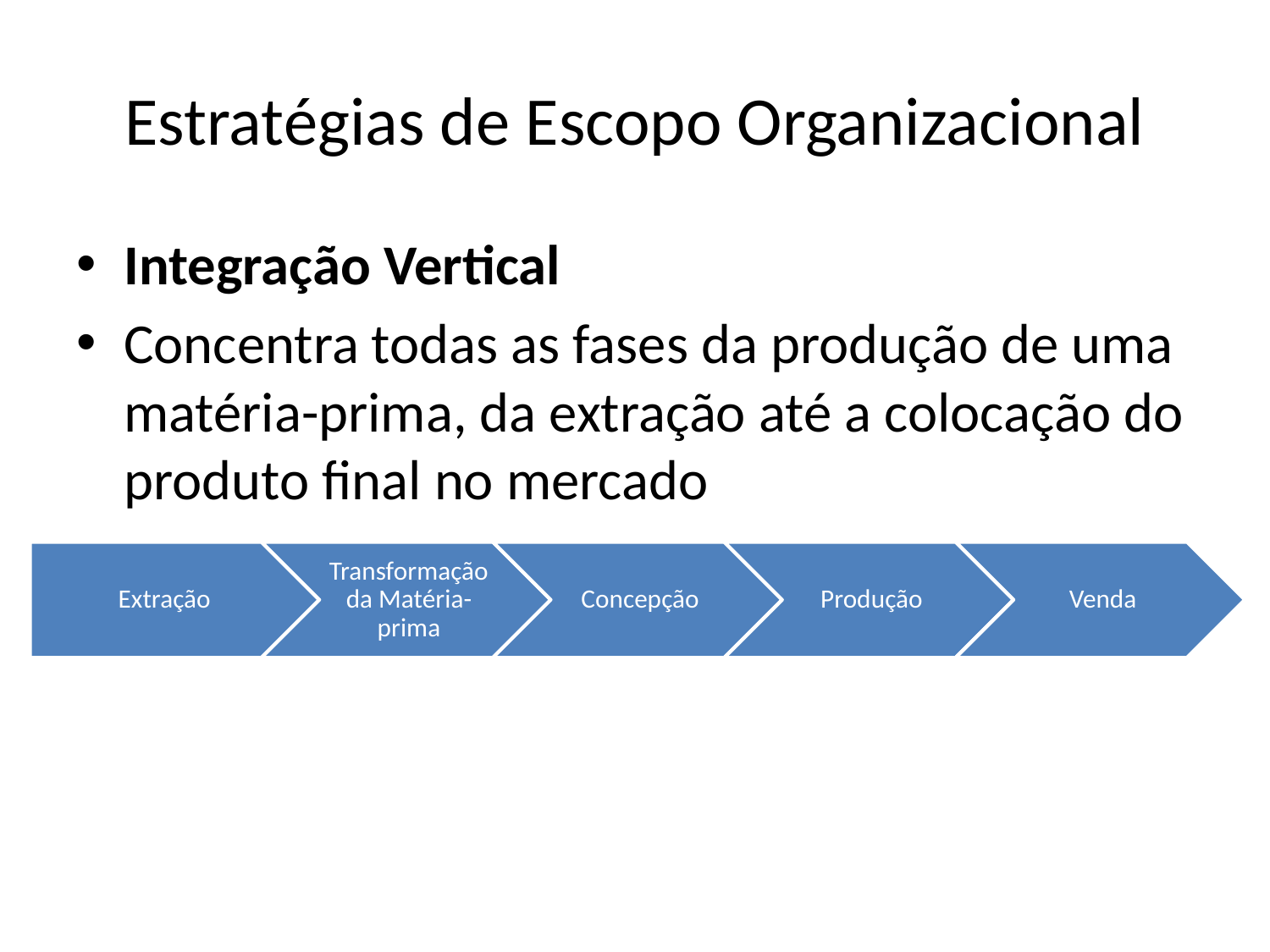

# Estratégias de Escopo Organizacional
Extração
Transformação da Matéria-prima
Concepção
Produção
Venda
Integração Vertical
Concentra todas as fases da produção de uma matéria-prima, da extração até a colocação do produto final no mercado